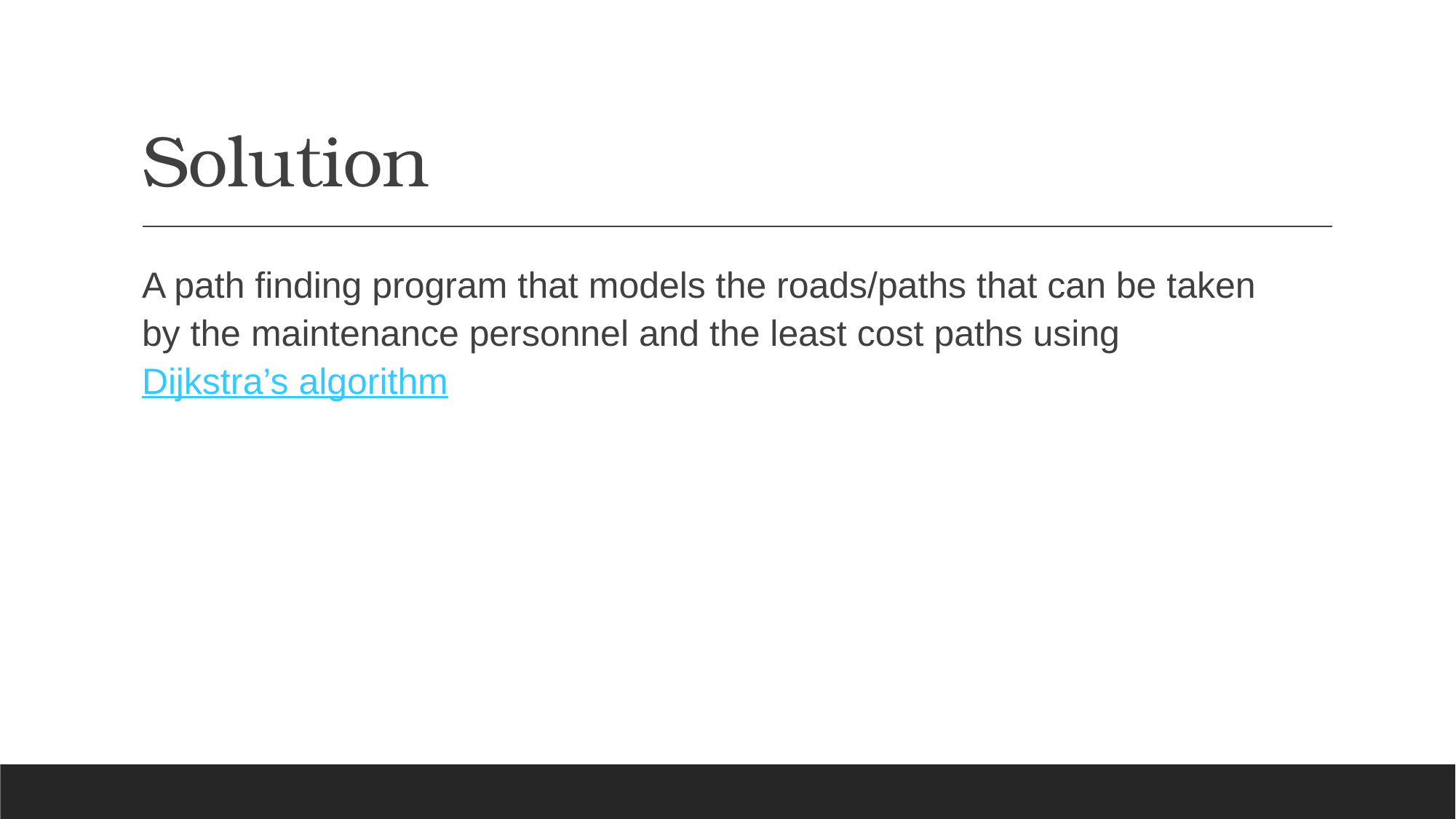

# Solution
A path finding program that models the roads/paths that can be taken by the maintenance personnel and the least cost paths using Dijkstra’s algorithm